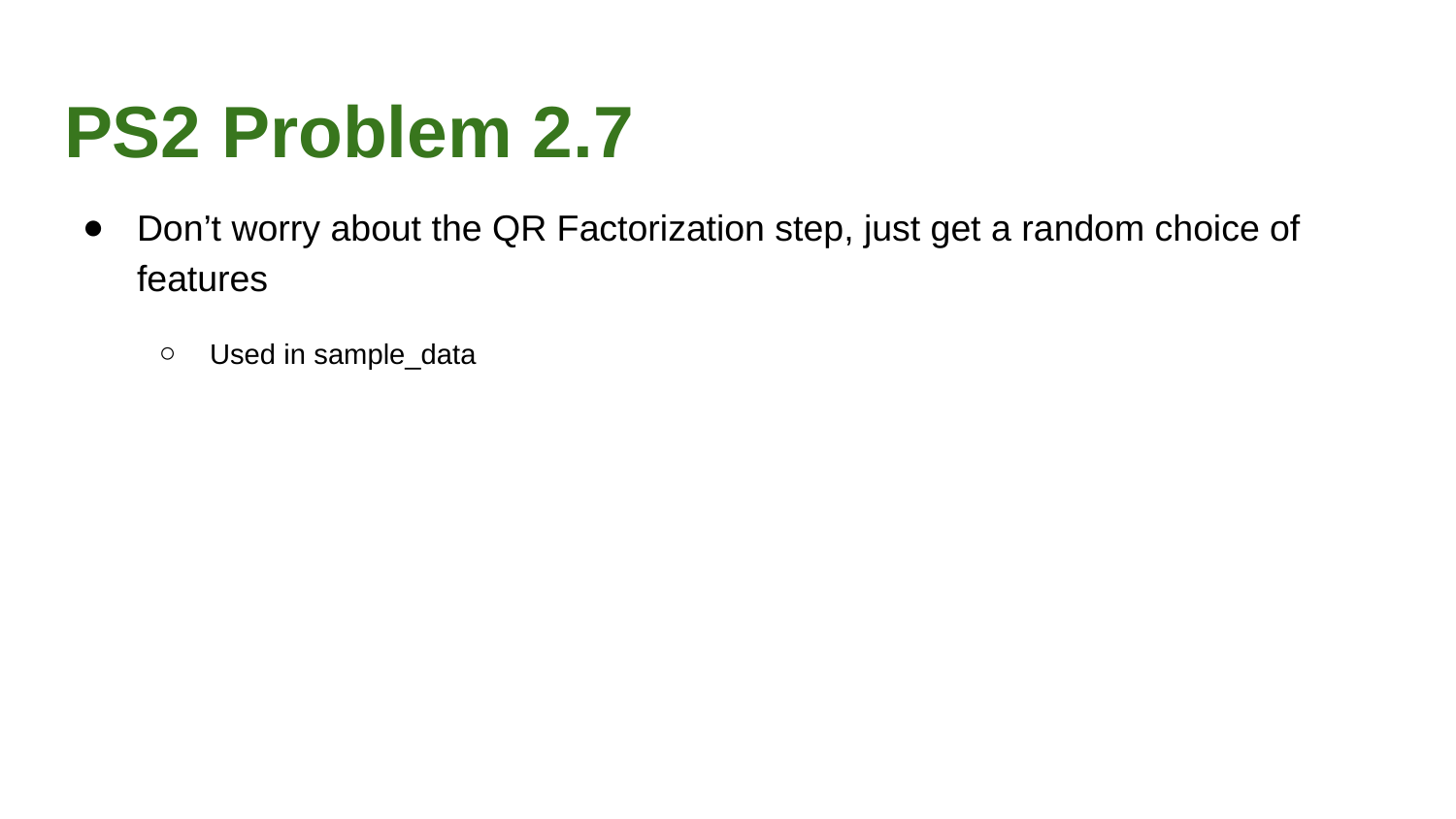

# PS2 Problem 2.7
Don’t worry about the QR Factorization step, just get a random choice of features
Used in sample_data